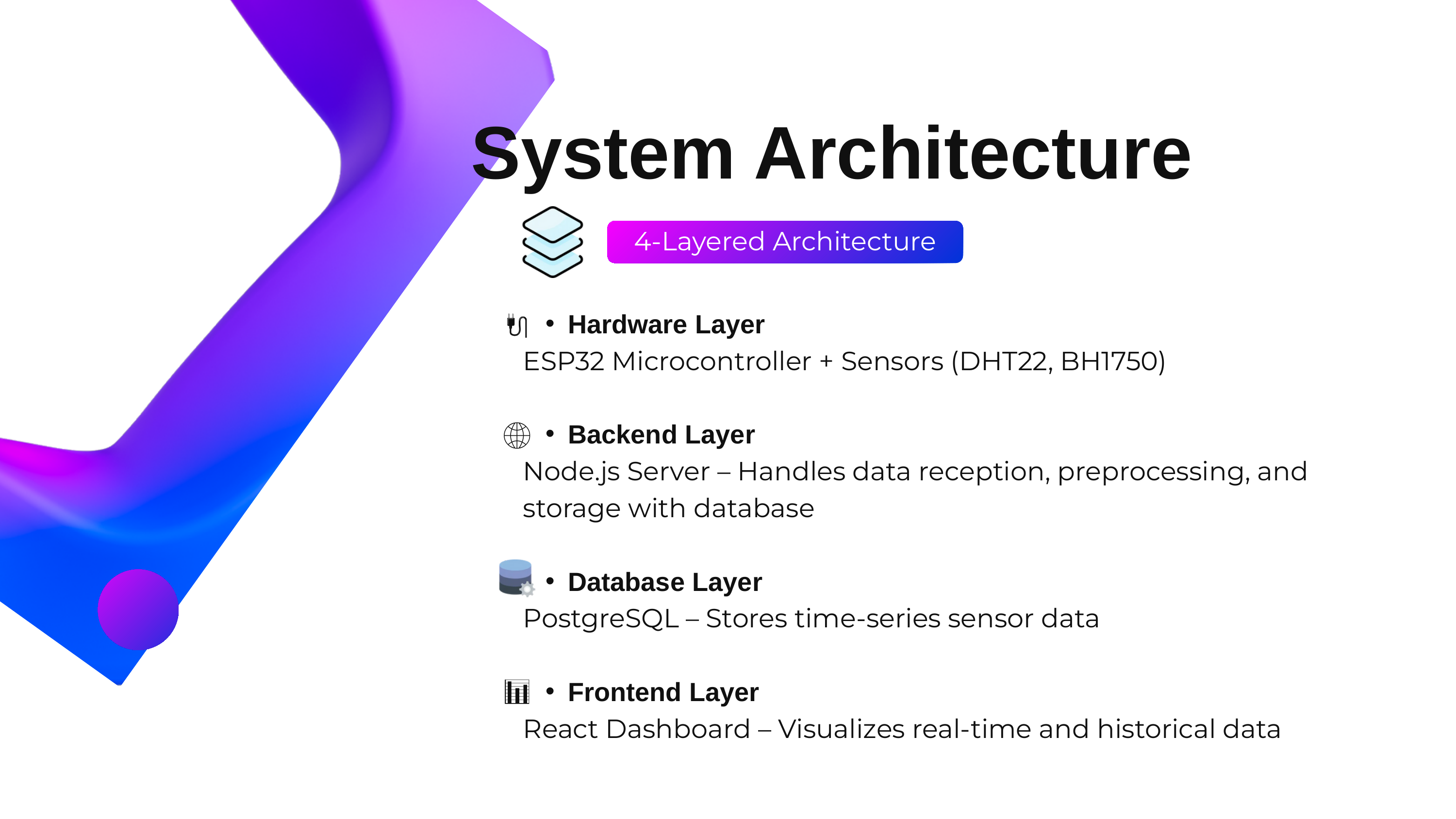

System Architecture

4-Layered Architecture
🔌
Hardware Layer
ESP32 Microcontroller + Sensors (DHT22, BH1750)

Backend Layer
Node.js Server – Handles data reception, preprocessing, and storage with database

Database Layer
PostgreSQL – Stores time-series sensor data

Frontend Layer
React Dashboard – Visualizes real-time and historical data

🌐

📊